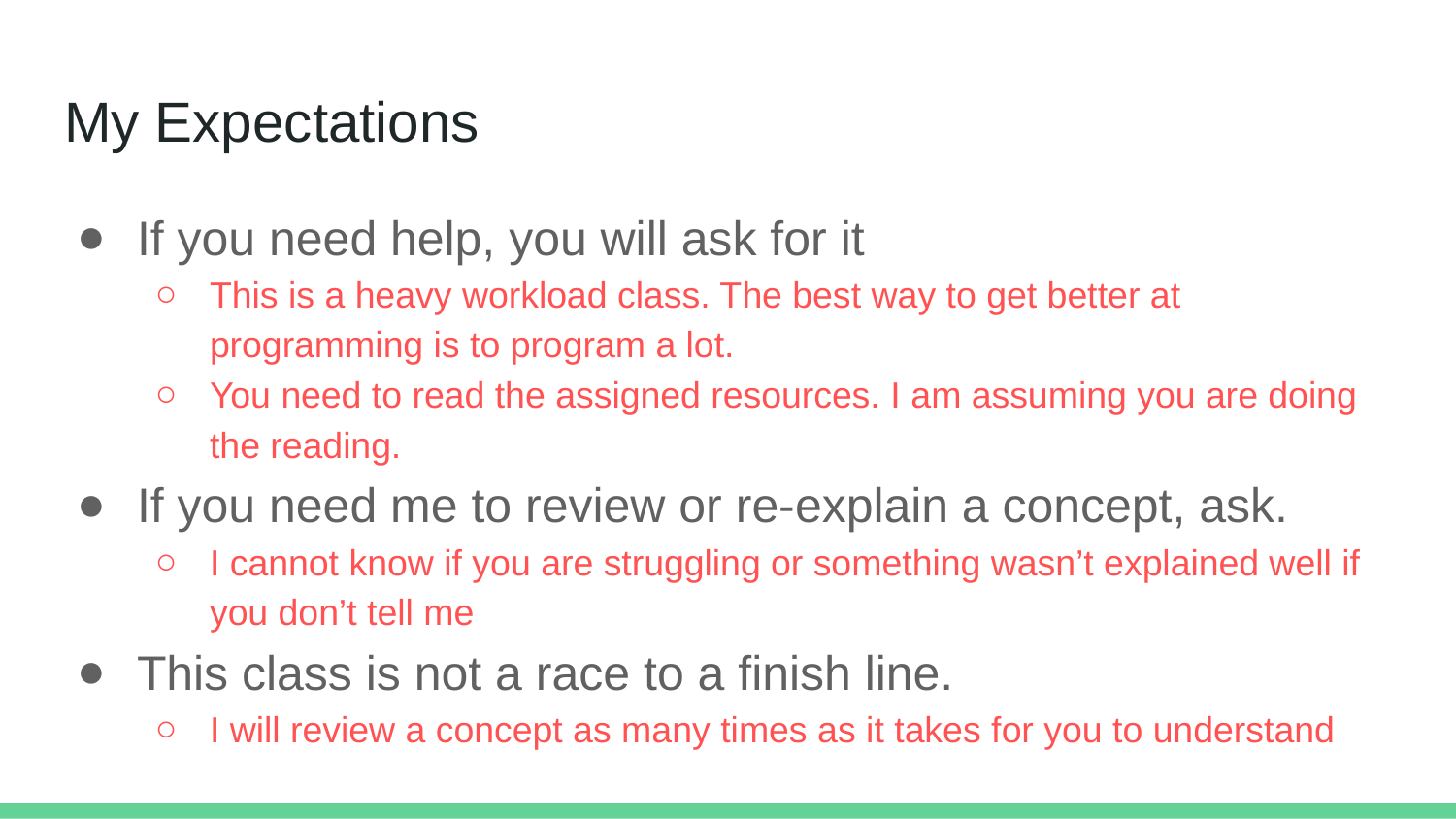

# My Expectations
If you need help, you will ask for it
This is a heavy workload class. The best way to get better at programming is to program a lot.
You need to read the assigned resources. I am assuming you are doing the reading.
If you need me to review or re-explain a concept, ask.
I cannot know if you are struggling or something wasn’t explained well if you don’t tell me
This class is not a race to a finish line.
I will review a concept as many times as it takes for you to understand